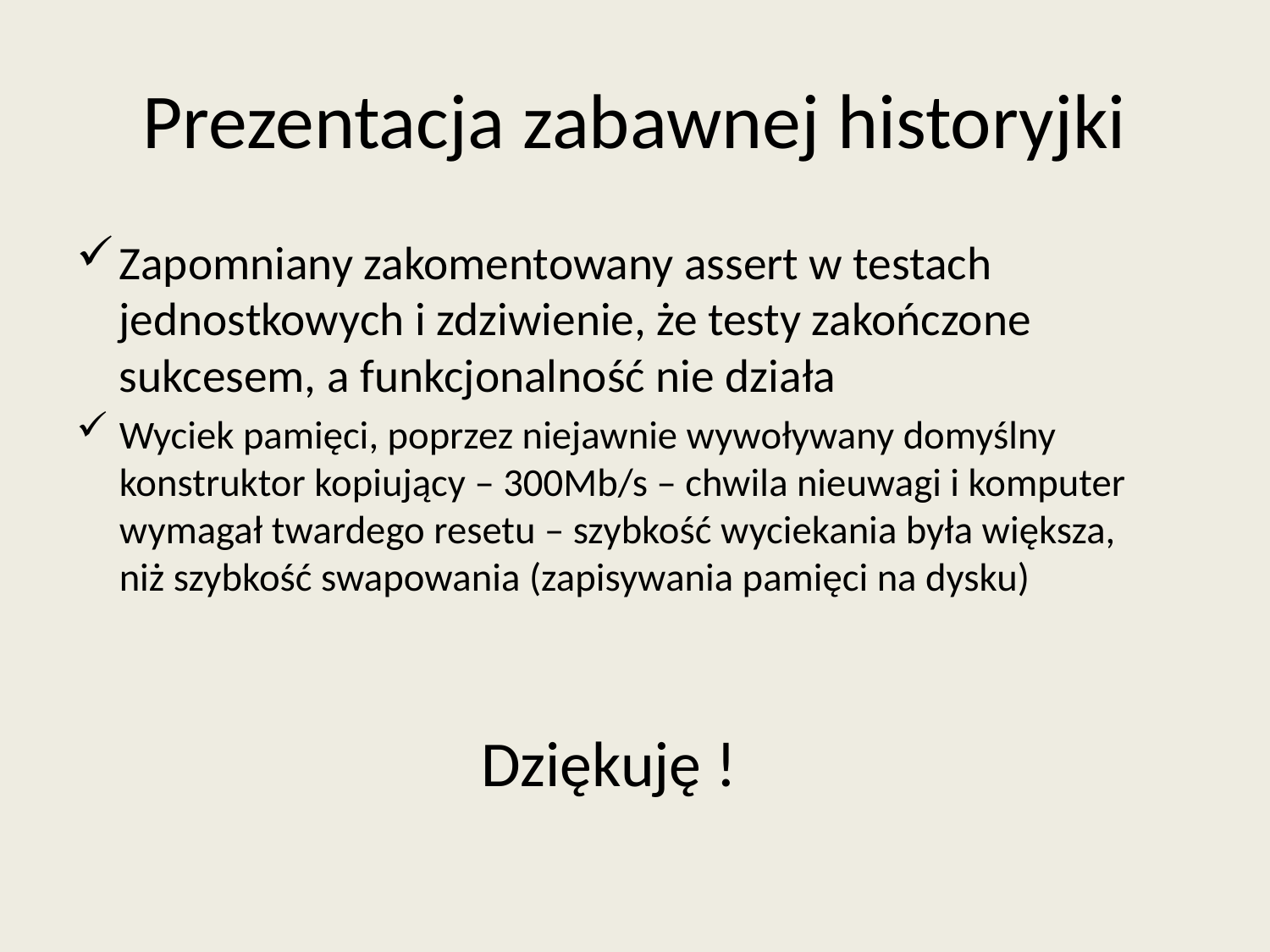

# Prezentacja zabawnej historyjki
Zapomniany zakomentowany assert w testach jednostkowych i zdziwienie, że testy zakończone sukcesem, a funkcjonalność nie działa
Wyciek pamięci, poprzez niejawnie wywoływany domyślny konstruktor kopiujący – 300Mb/s – chwila nieuwagi i komputer wymagał twardego resetu – szybkość wyciekania była większa, niż szybkość swapowania (zapisywania pamięci na dysku)

Dziękuję !